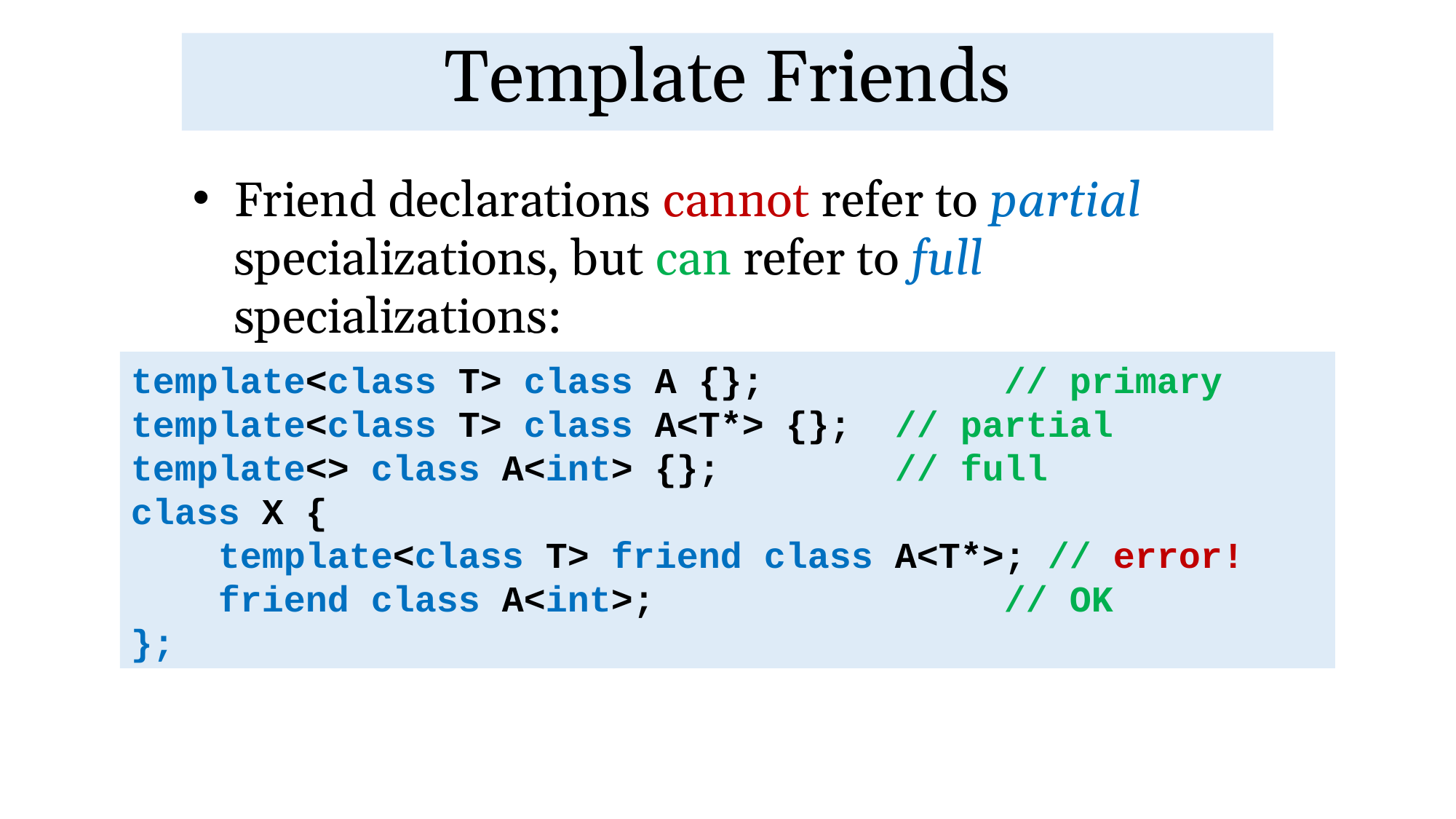

Template Friends
Friend declarations cannot refer to partial specializations, but can refer to full specializations:
template<class T> class A {}; 		// primary
template<class T> class A<T*> {}; 	// partial
template<> class A<int> {}; 		// full
class X {
    template<class T> friend class A<T*>; // error!
    friend class A<int>; 			// OK
};